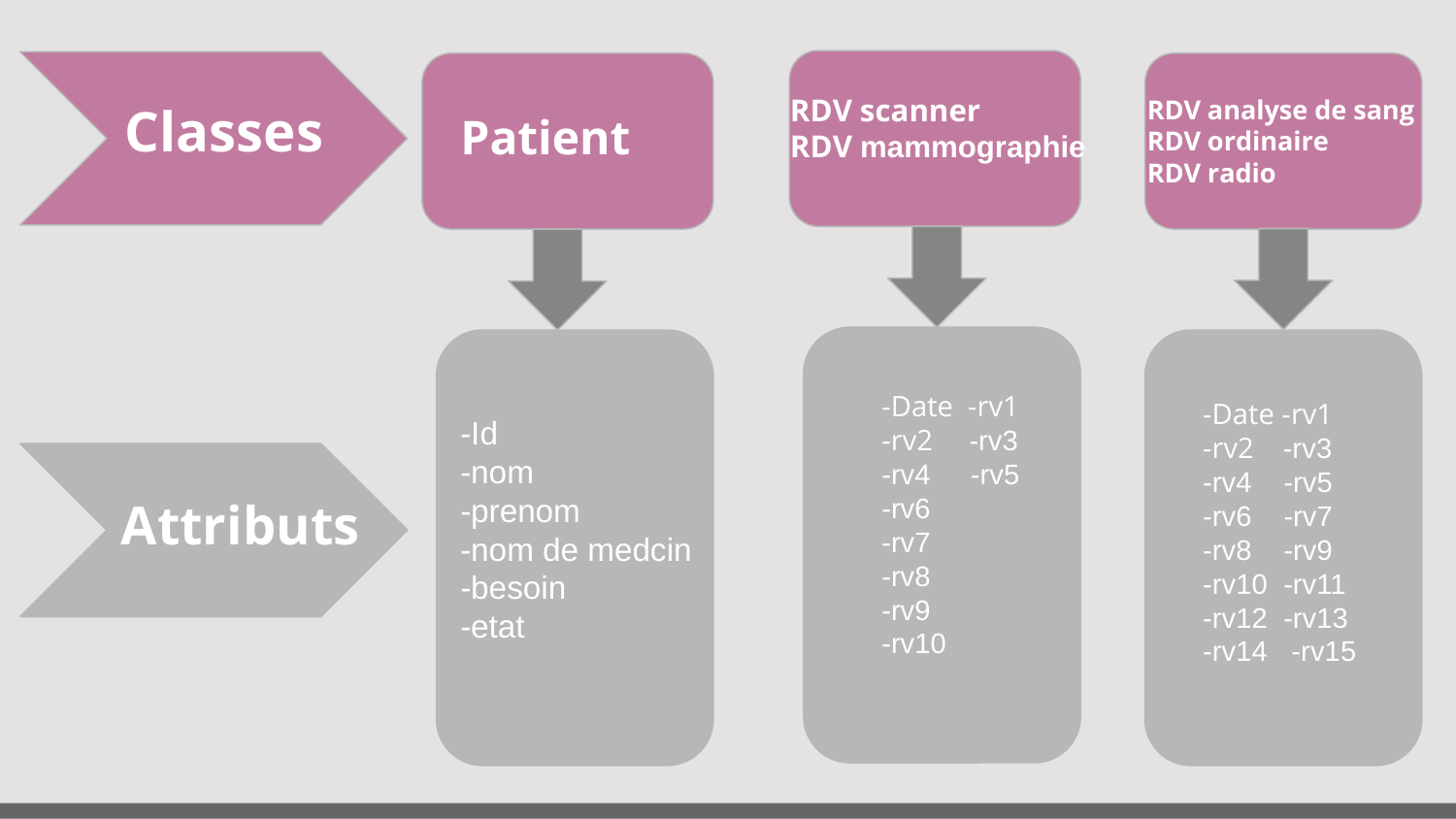

RDV scanner
RDV mammographie
RDV analyse de sang
RDV ordinaire
RDV radio
Classes
Patient

-Date  -rv1
-rv2     -rv3
-rv4     -rv5
-rv6
-rv7
-rv8
-rv9
-rv10

-Date -rv1
-rv2    -rv3
-rv4    -rv5
-rv6    -rv7
-rv8    -rv9
-rv10  -rv11
-rv12  -rv13
-rv14   -rv15

-Id
-nom
-prenom
-nom de medcin
-besoin
-etat

Attributs